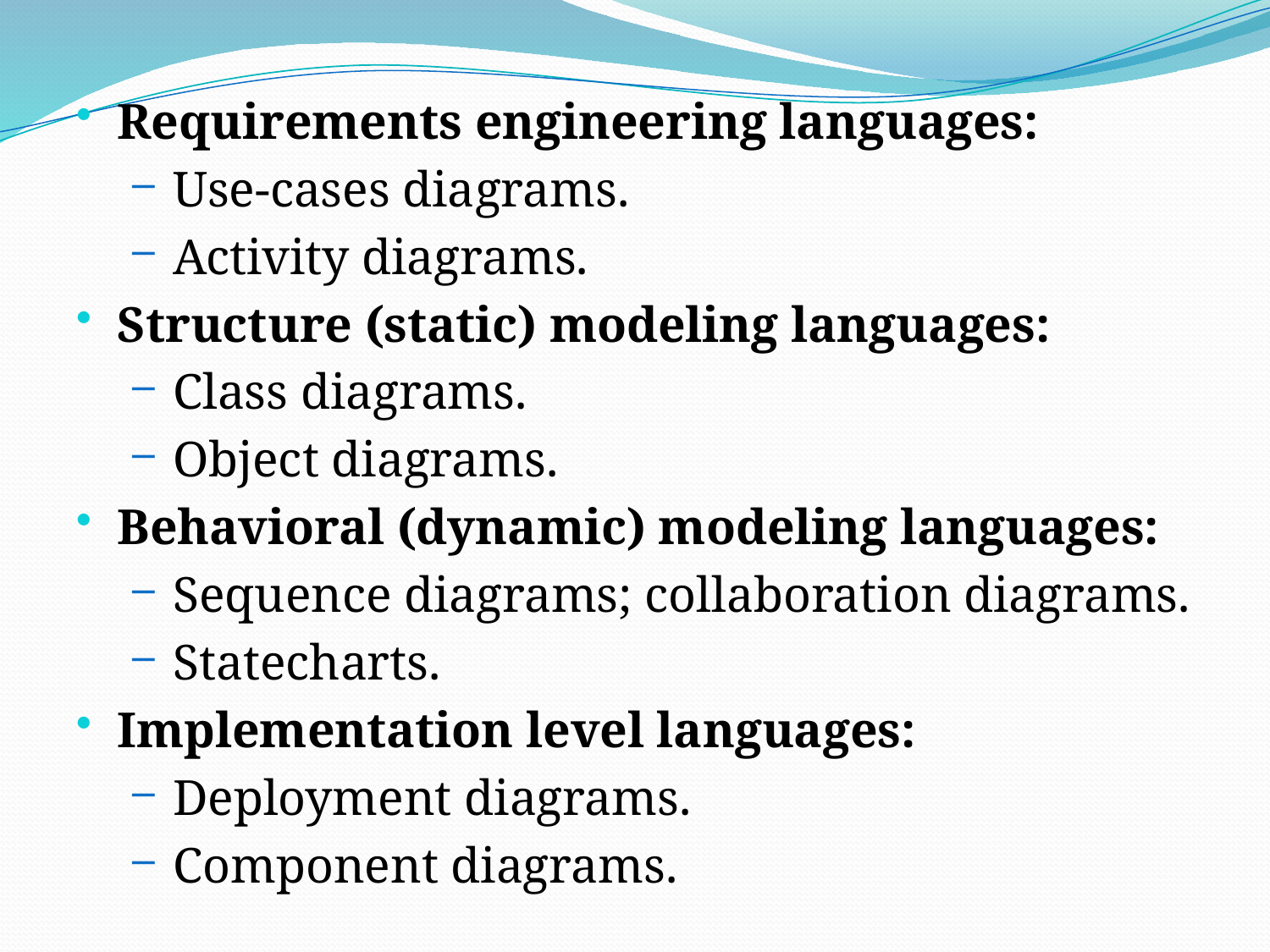

Requirements engineering languages:
Use-cases diagrams.
Activity diagrams.
Structure (static) modeling languages:
Class diagrams.
Object diagrams.
Behavioral (dynamic) modeling languages:
Sequence diagrams; collaboration diagrams.
Statecharts.
Implementation level languages:
Deployment diagrams.
Component diagrams.